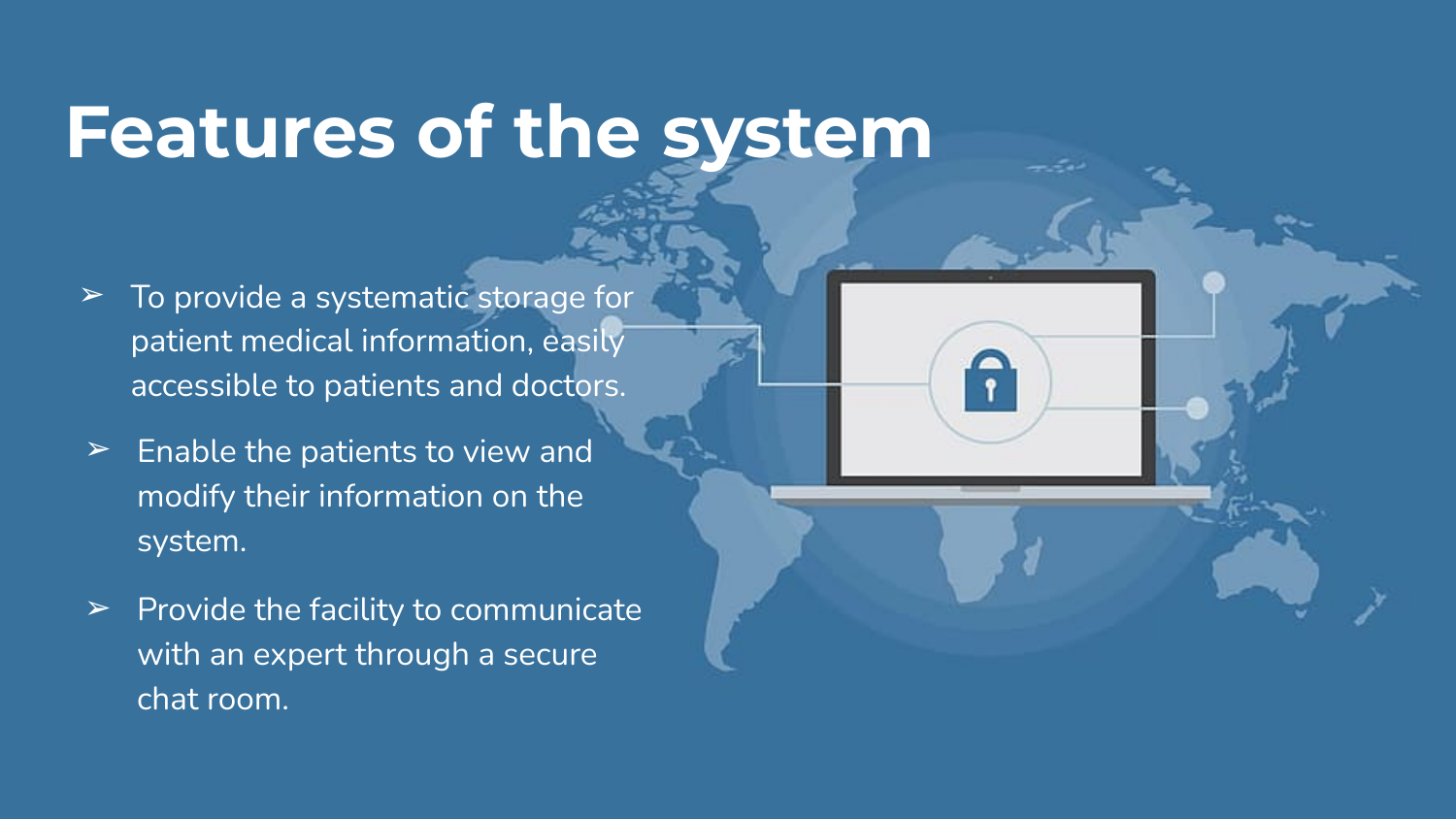

# Features of the system
To provide a systematic storage for patient medical information, easily accessible to patients and doctors.
Enable the patients to view and modify their information on the system.
Provide the facility to communicate with an expert through a secure chat room.